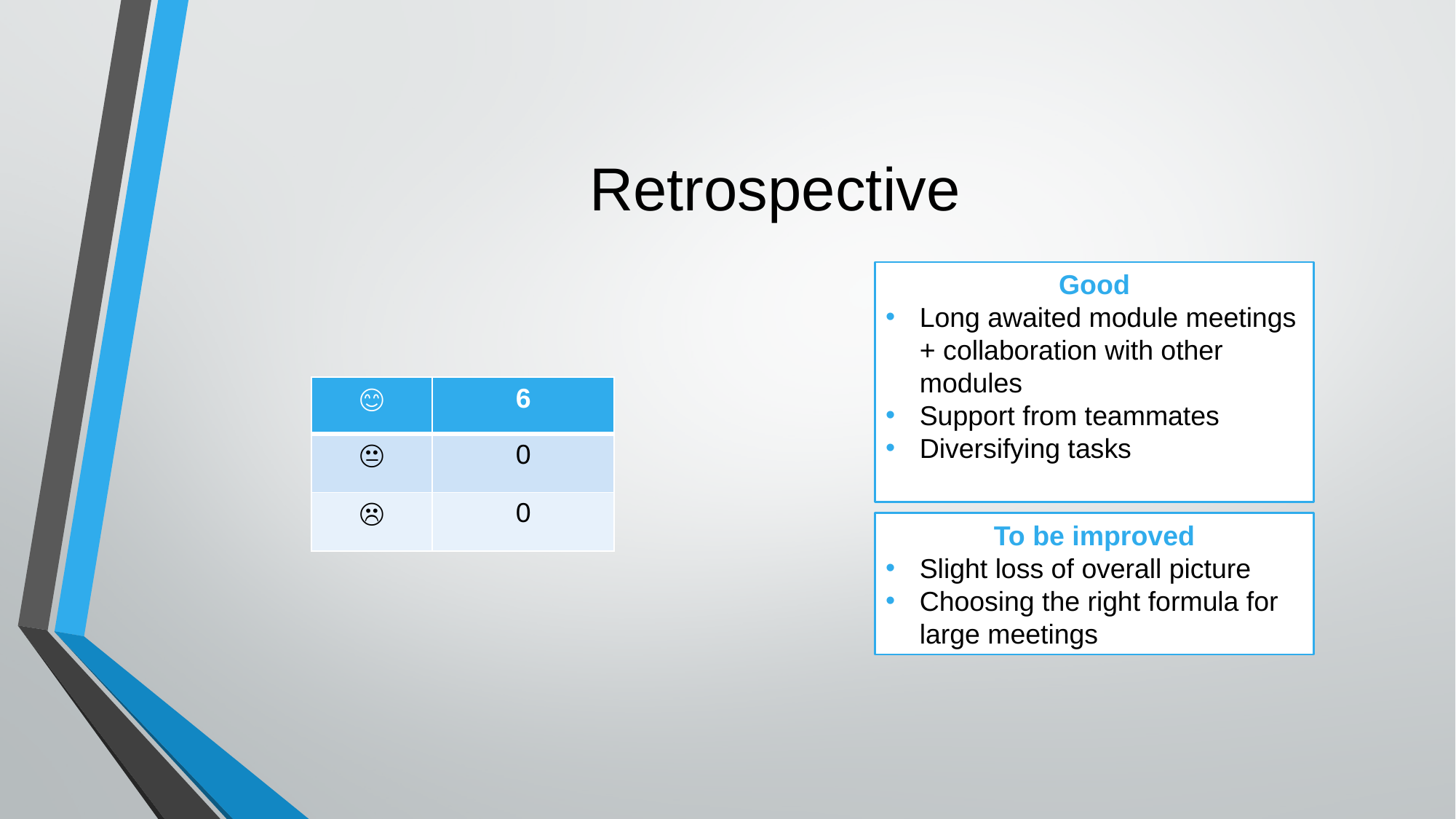

# Retrospective
Good
Long awaited module meetings + collaboration with other modules
Support from teammates
Diversifying tasks

| 😊 | 6 |
| --- | --- |
| 😐 | 0 |
| ☹️ | 0 |
To be improved
Slight loss of overall picture
Choosing the right formula for large meetings